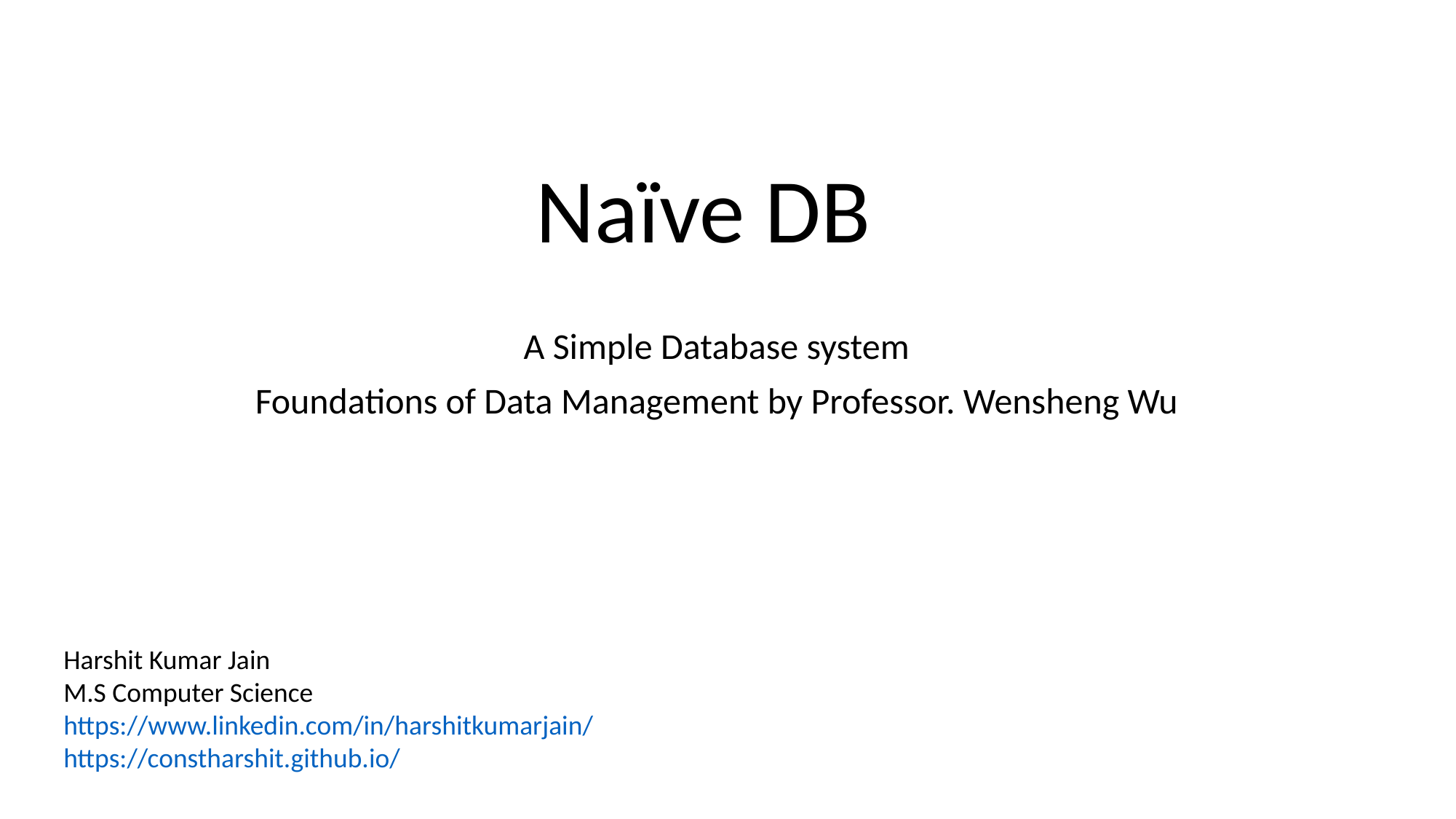

# Naïve DB
A Simple Database system
Foundations of Data Management by Professor. Wensheng Wu

Harshit Kumar Jain
M.S Computer Science
https://www.linkedin.com/in/harshitkumarjain/
https://constharshit.github.io/